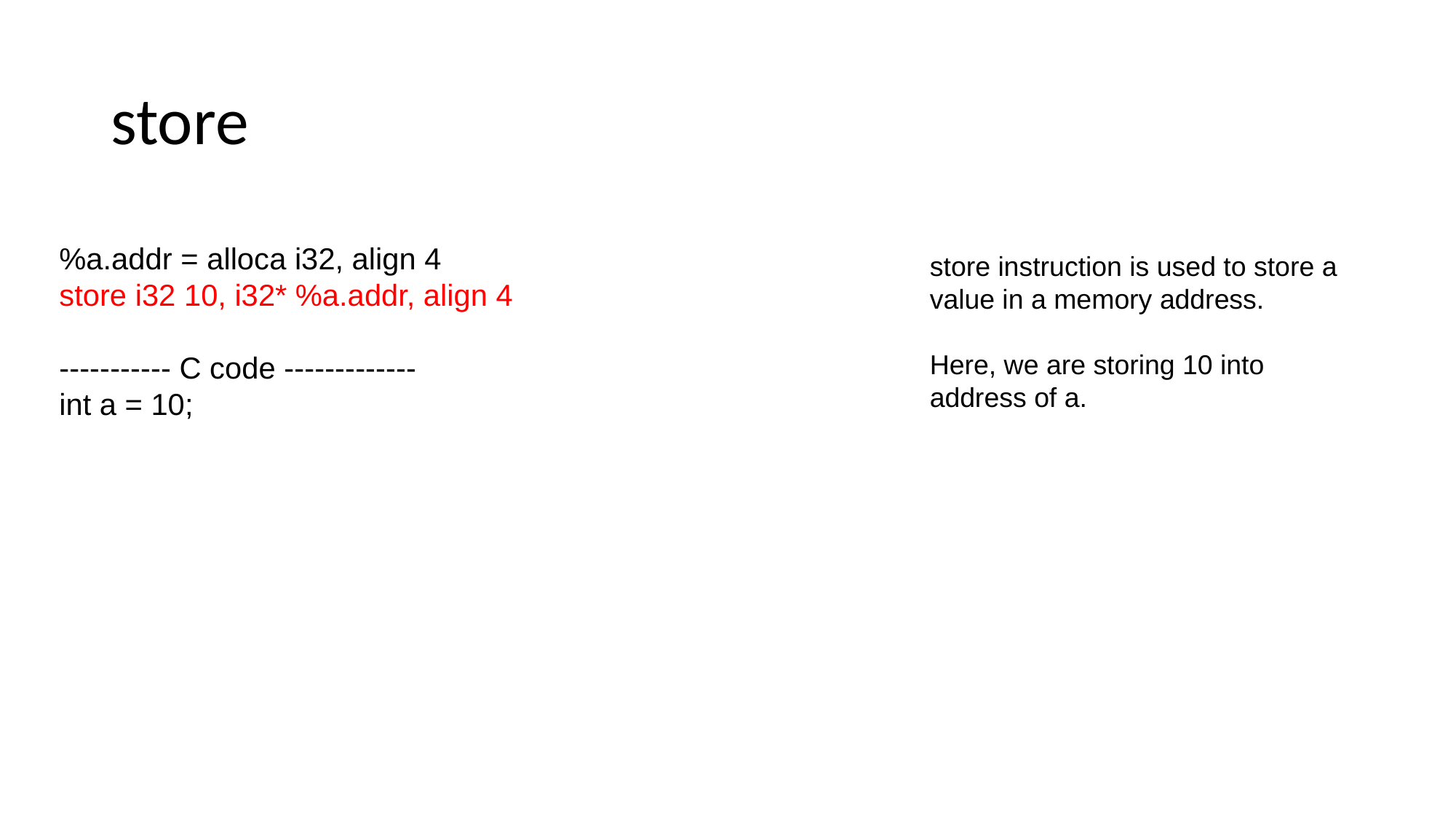

# store

%a.addr = alloca i32, align 4
store i32 10, i32* %a.addr, align 4

----------- C code -------------
int a = 10;
store instruction is used to store a value in a memory address.

Here, we are storing 10 into address of a.